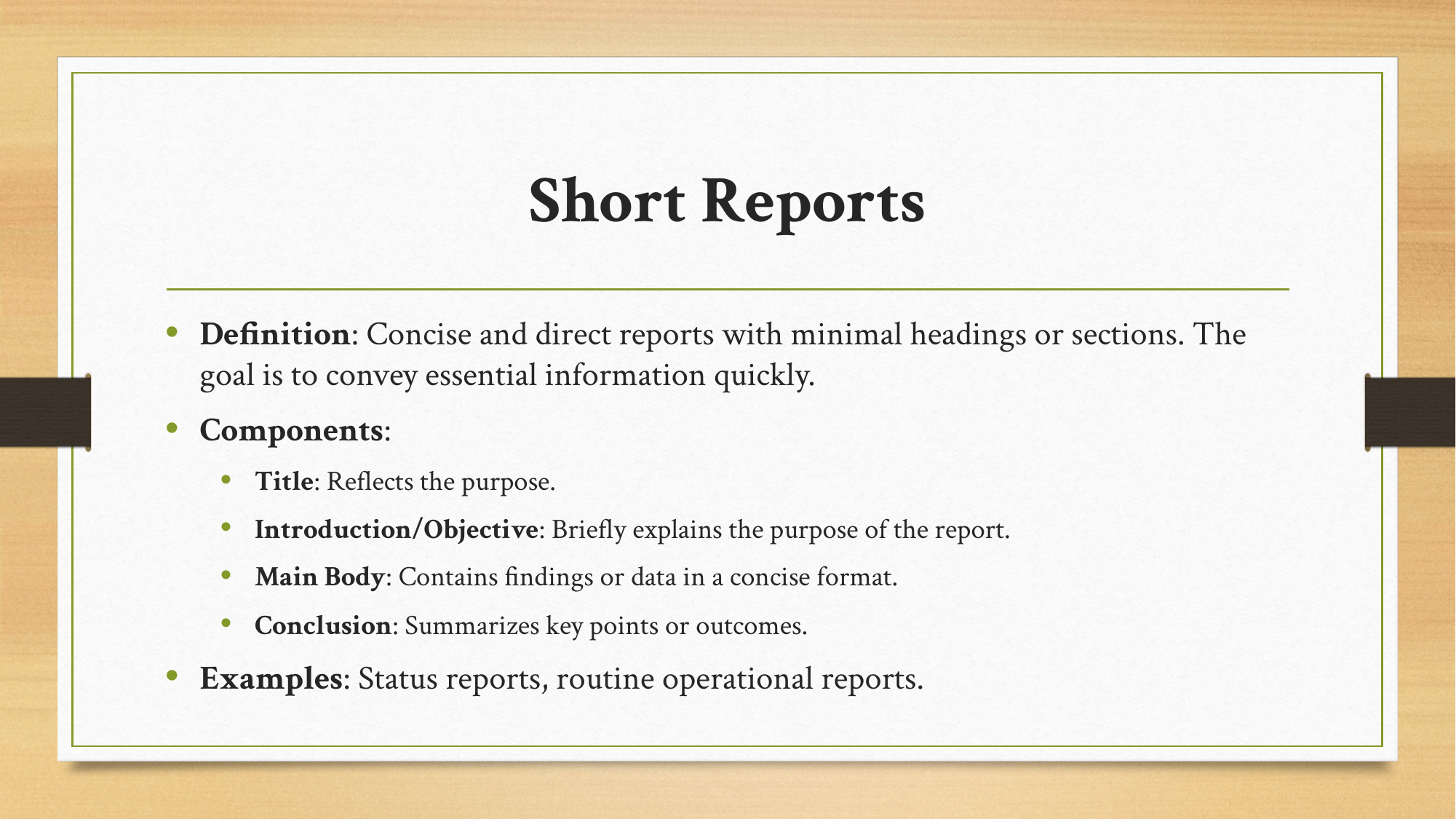

# Short Reports
Definition: Concise and direct reports with minimal headings or sections. The goal is to convey essential information quickly.
Components:
Title: Reflects the purpose.
Introduction/Objective: Briefly explains the purpose of the report.
Main Body: Contains findings or data in a concise format.
Conclusion: Summarizes key points or outcomes.
Examples: Status reports, routine operational reports.